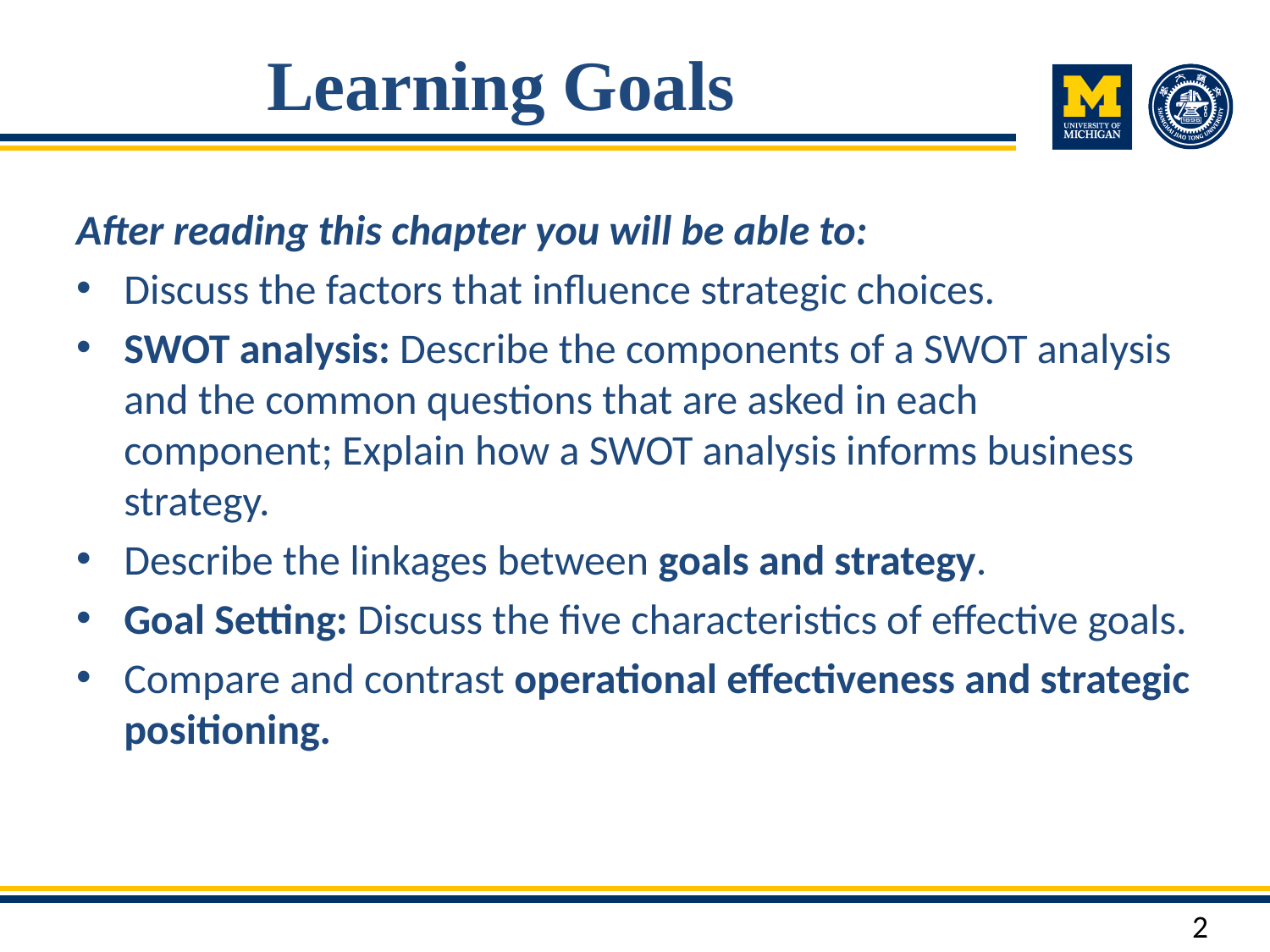

# Learning Goals
After reading this chapter you will be able to:
Discuss the factors that influence strategic choices.
SWOT analysis: Describe the components of a SWOT analysis and the common questions that are asked in each component; Explain how a SWOT analysis informs business strategy.
Describe the linkages between goals and strategy.
Goal Setting: Discuss the five characteristics of effective goals.
Compare and contrast operational effectiveness and strategic positioning.